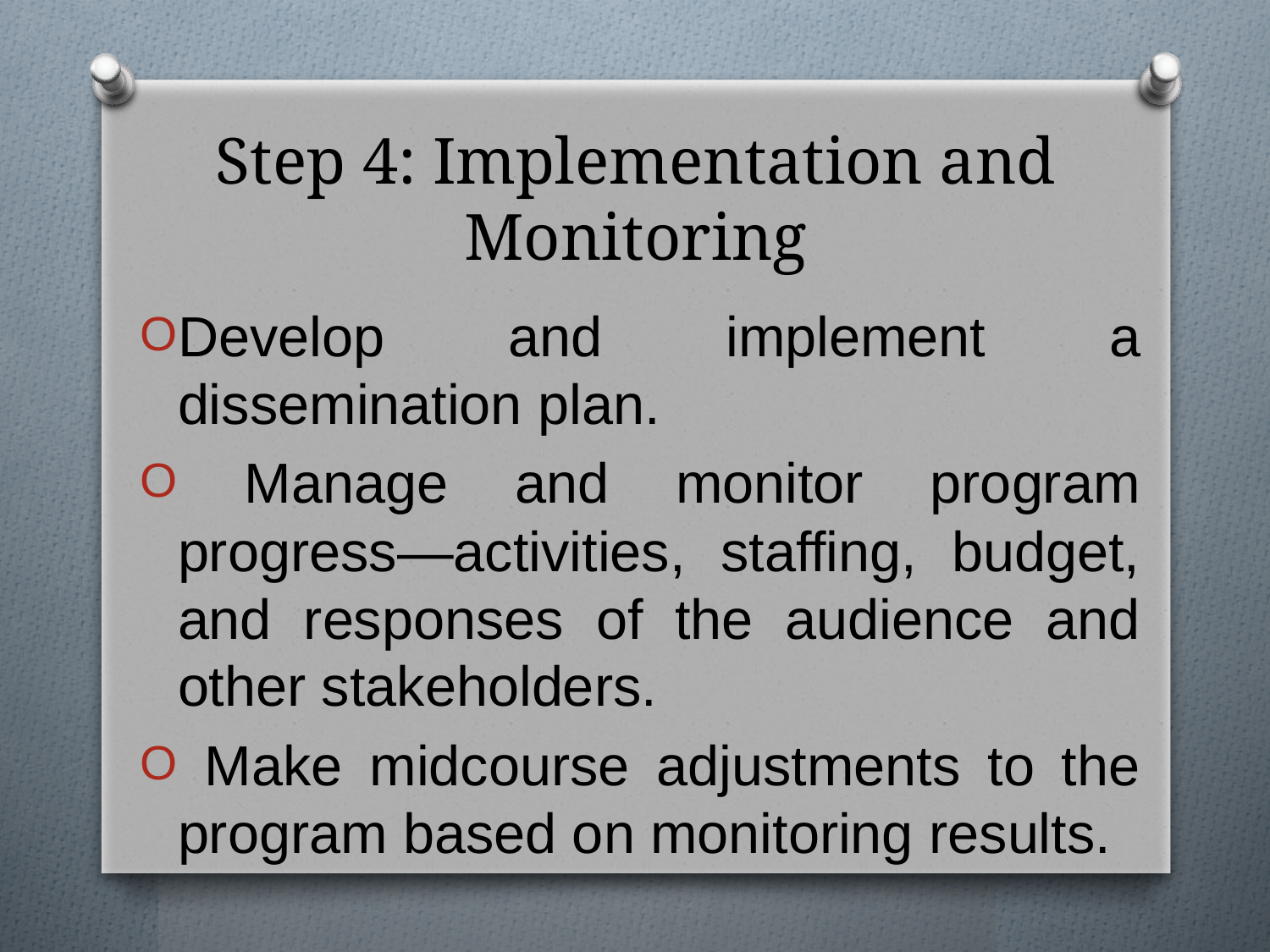

# Step 4: Implementation and Monitoring
Develop and implement a dissemination plan.
 Manage and monitor program progress—activities, staffing, budget, and responses of the audience and other stakeholders.
 Make midcourse adjustments to the program based on monitoring results.